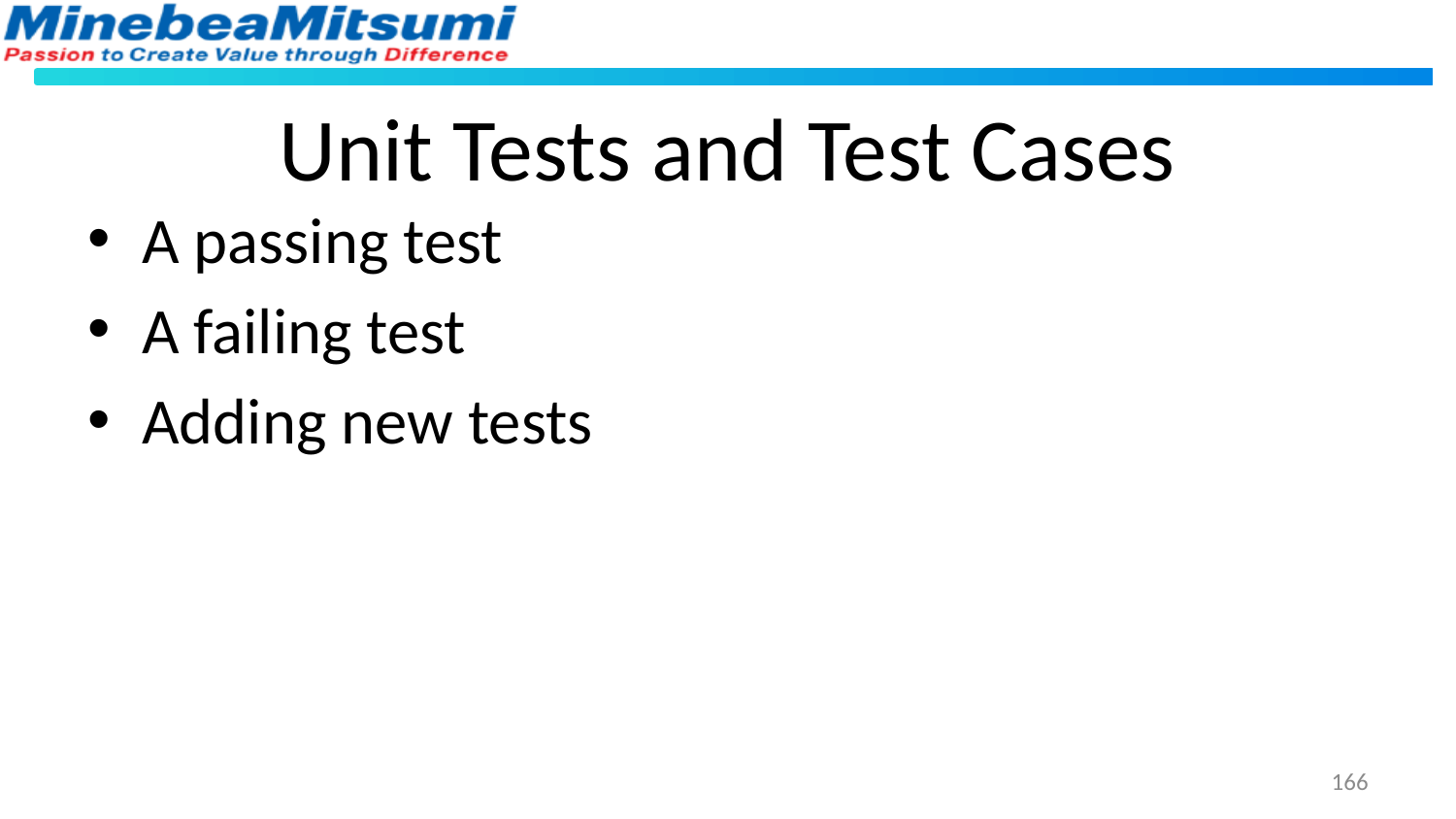

# Unit Tests and Test Cases
A passing test
A failing test
Adding new tests
166